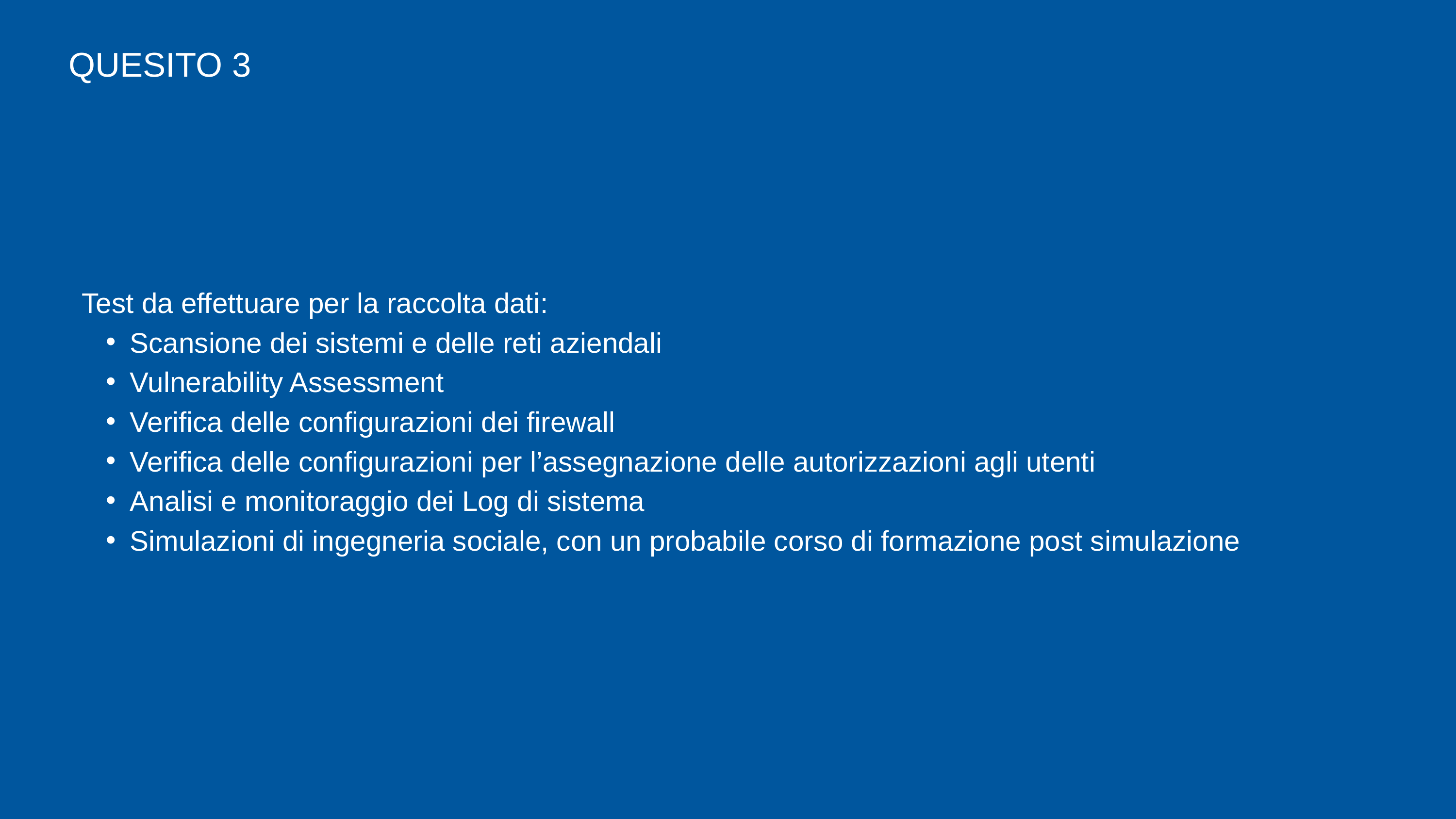

QUESITO 3
Test da effettuare per la raccolta dati:
Scansione dei sistemi e delle reti aziendali
Vulnerability Assessment
Verifica delle configurazioni dei firewall
Verifica delle configurazioni per l’assegnazione delle autorizzazioni agli utenti
Analisi e monitoraggio dei Log di sistema
Simulazioni di ingegneria sociale, con un probabile corso di formazione post simulazione